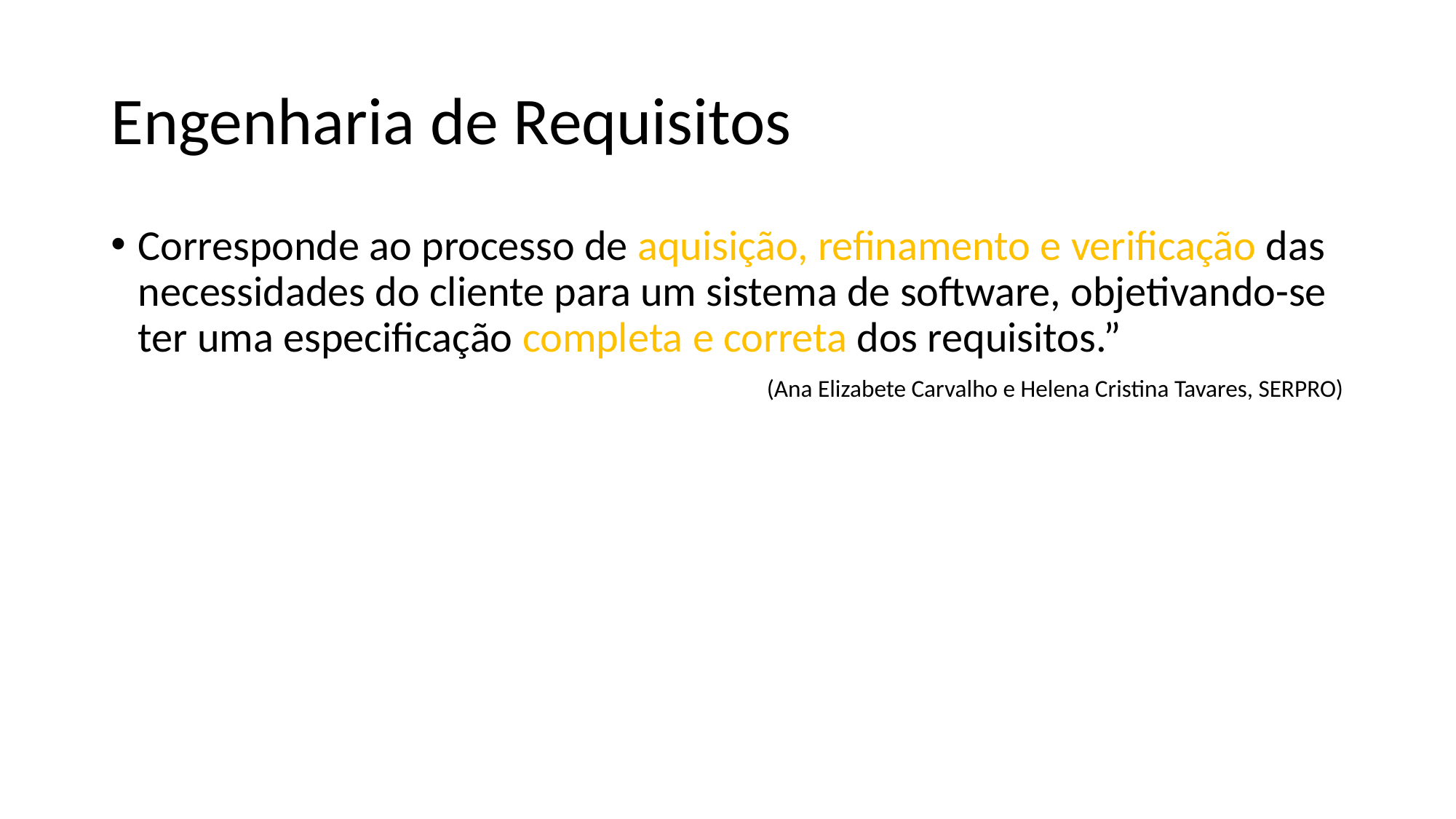

# Engenharia de Requisitos
Corresponde ao processo de aquisição, refinamento e verificação das necessidades do cliente para um sistema de software, objetivando-se ter uma especificação completa e correta dos requisitos.”
(Ana Elizabete Carvalho e Helena Cristina Tavares, SERPRO)